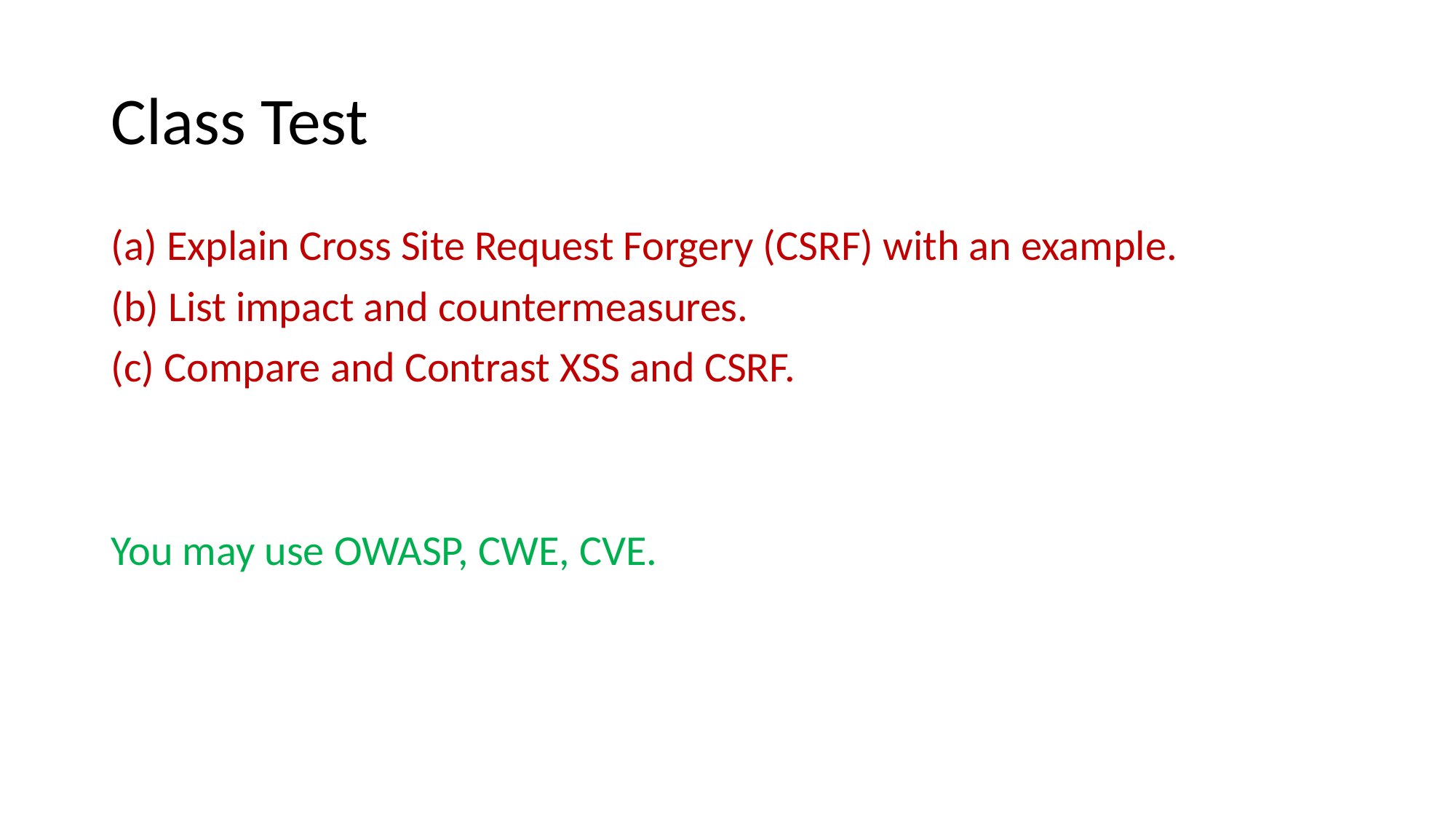

# Class Test
(a) Explain Cross Site Request Forgery (CSRF) with an example.
(b) List impact and countermeasures.
(c) Compare and Contrast XSS and CSRF.

You may use OWASP, CWE, CVE.